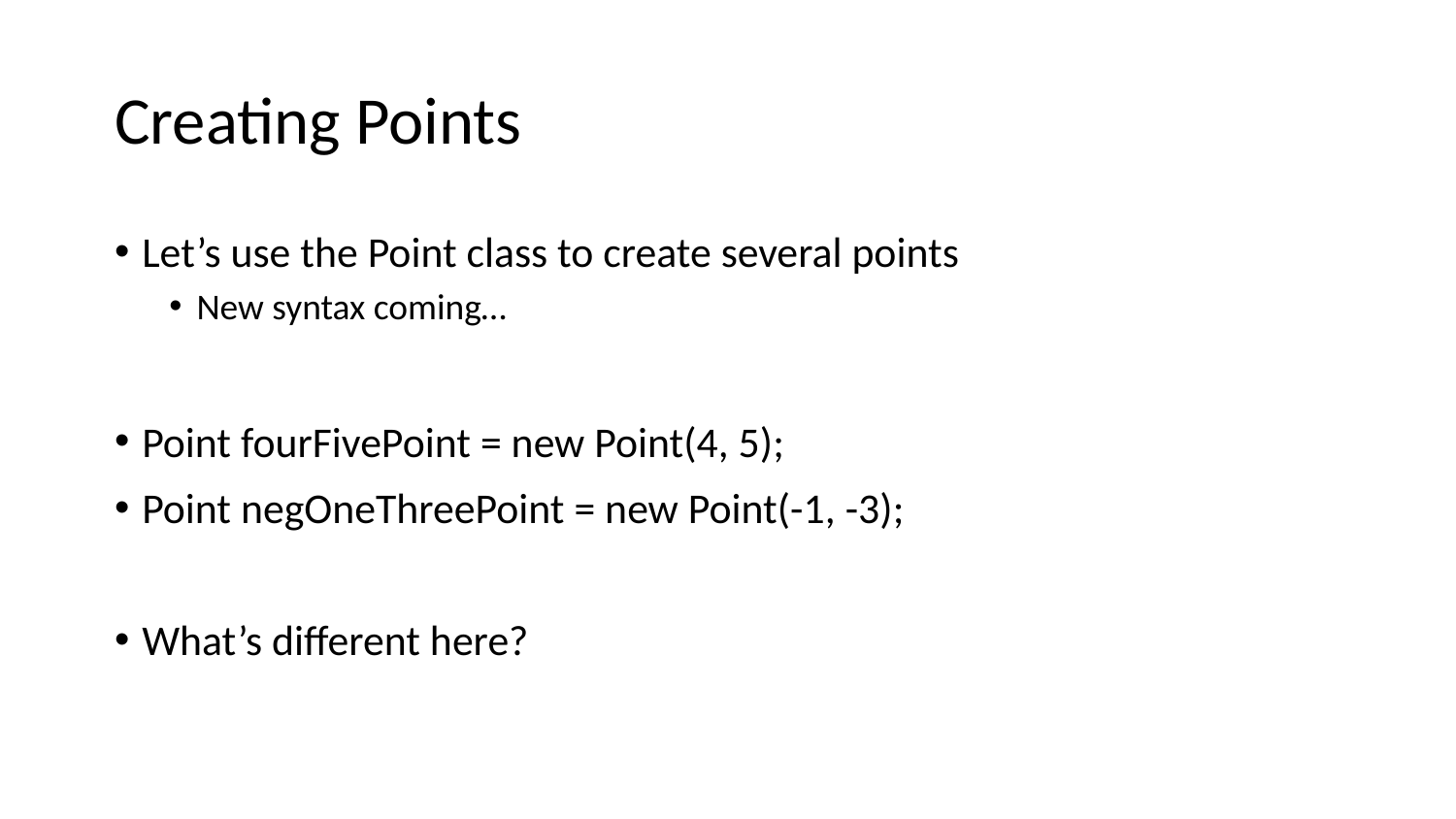

# Creating Points
Let’s use the Point class to create several points
New syntax coming…

Point fourFivePoint = new Point(4, 5);
Point negOneThreePoint = new Point(-1, -3);

What’s different here?